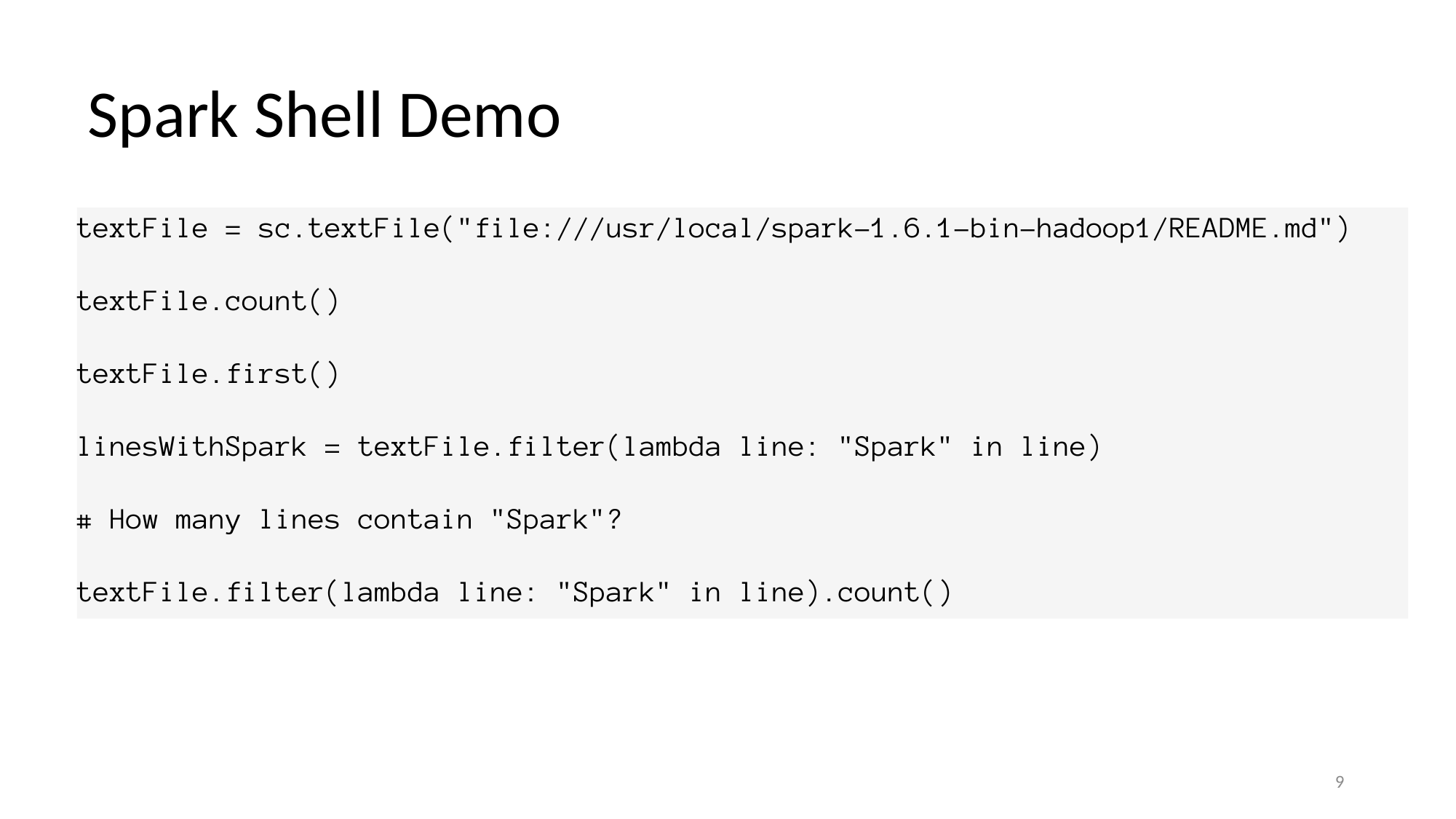

# Spark Shell Demo

textFile = sc.textFile("file:///usr/local/spark-1.6.1-bin-hadoop1/README.md")

textFile.count()

textFile.first()

linesWithSpark = textFile.filter(lambda line: "Spark" in line)

# How many lines contain "Spark"?

textFile.filter(lambda line: "Spark" in line).count()
9